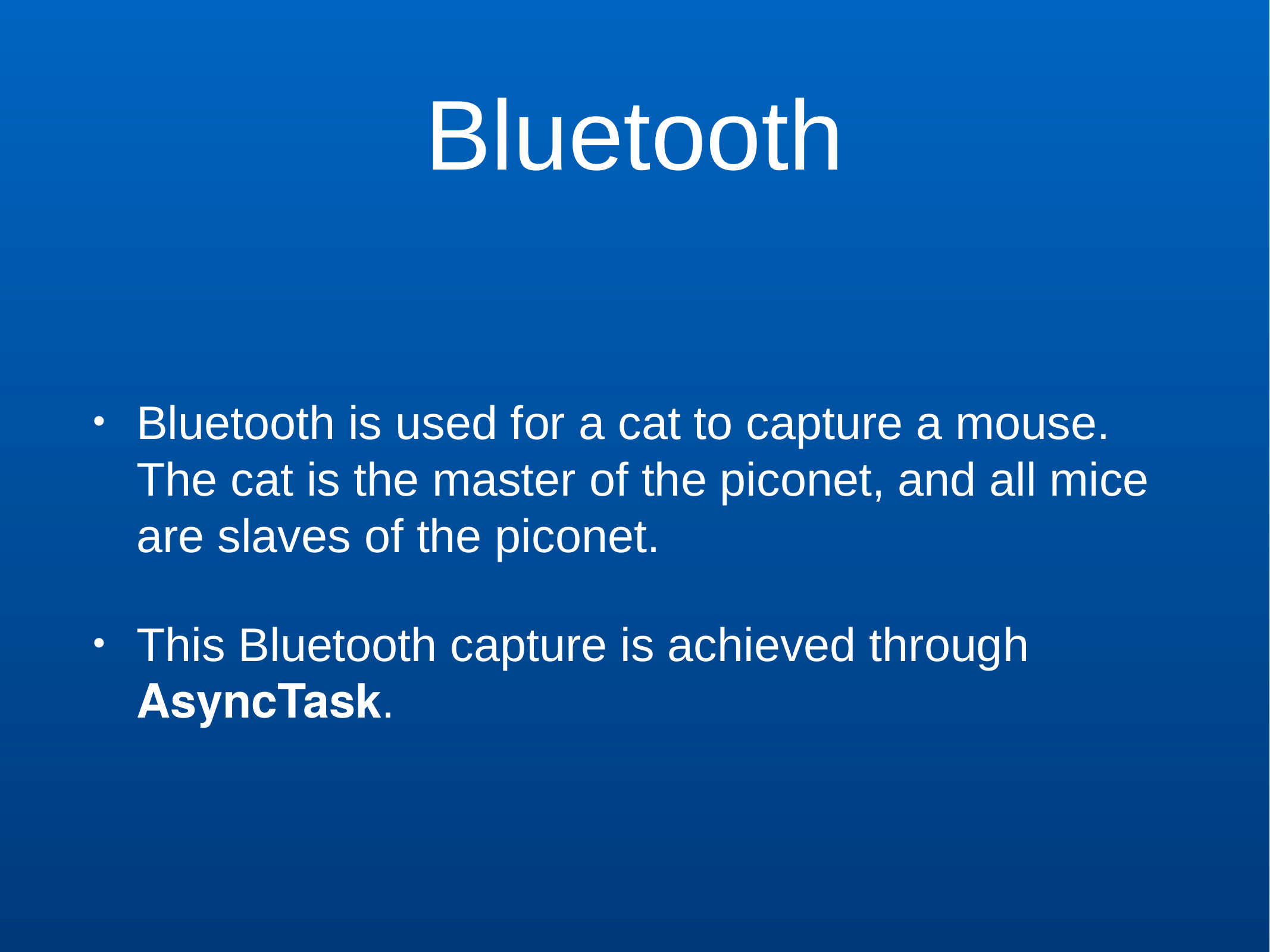

# Bluetooth
Bluetooth is used for a cat to capture a mouse. The cat is the master of the piconet, and all mice are slaves of the piconet.
This Bluetooth capture is achieved through AsyncTask.